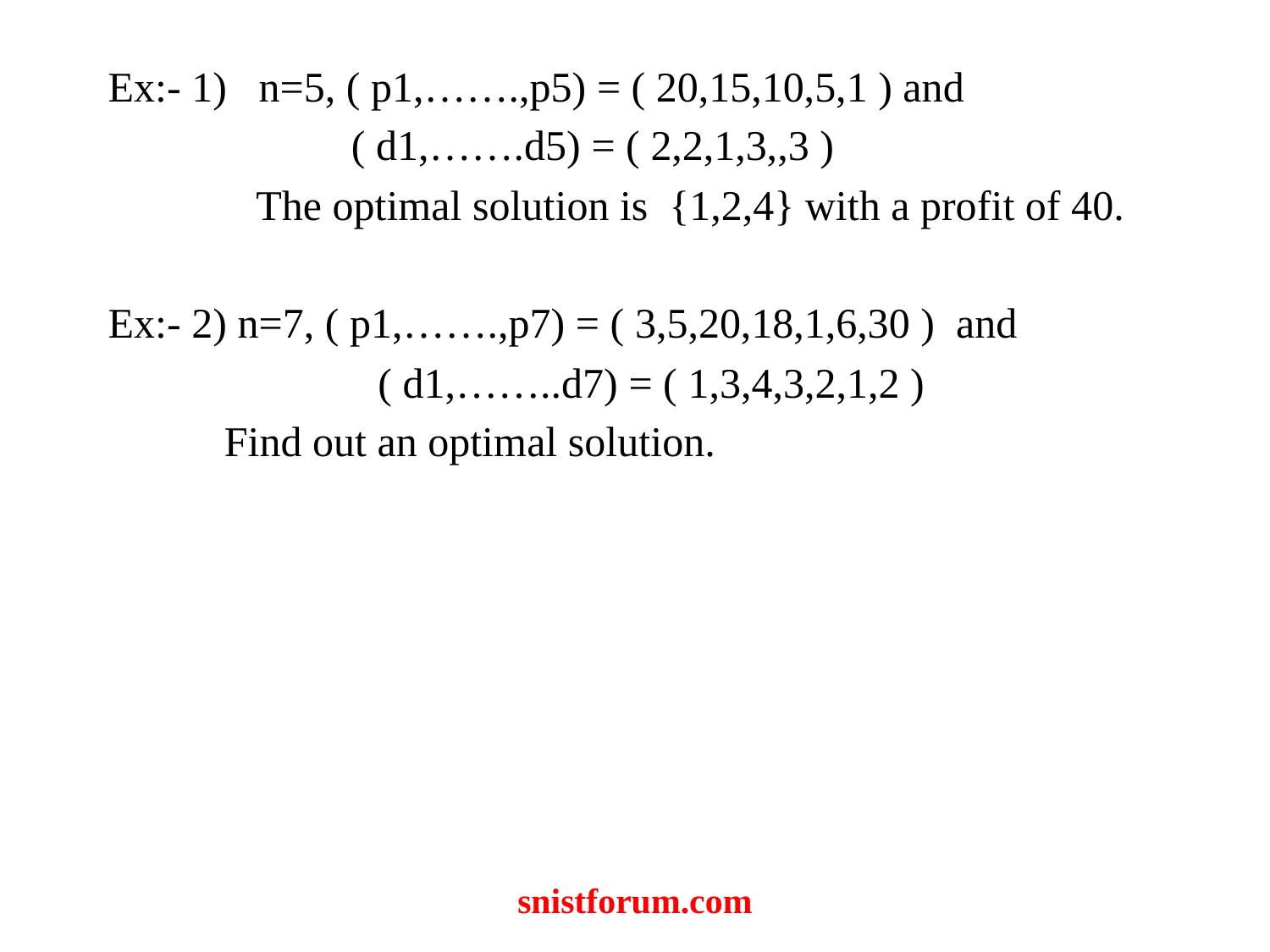

Ex:- 1)   n=5, ( p1,…….,p5) = ( 20,15,10,5,1 ) and
                       ( d1,…….d5) = ( 2,2,1,3,,3 )
              The optimal solution is  {1,2,4} with a profit of 40.

Ex:- 2) n=7, ( p1,…….,p7) = ( 3,5,20,18,1,6,30 )  and
		         ( d1,……..d7) = ( 1,3,4,3,2,1,2 )
           Find out an optimal solution.
snistforum.com